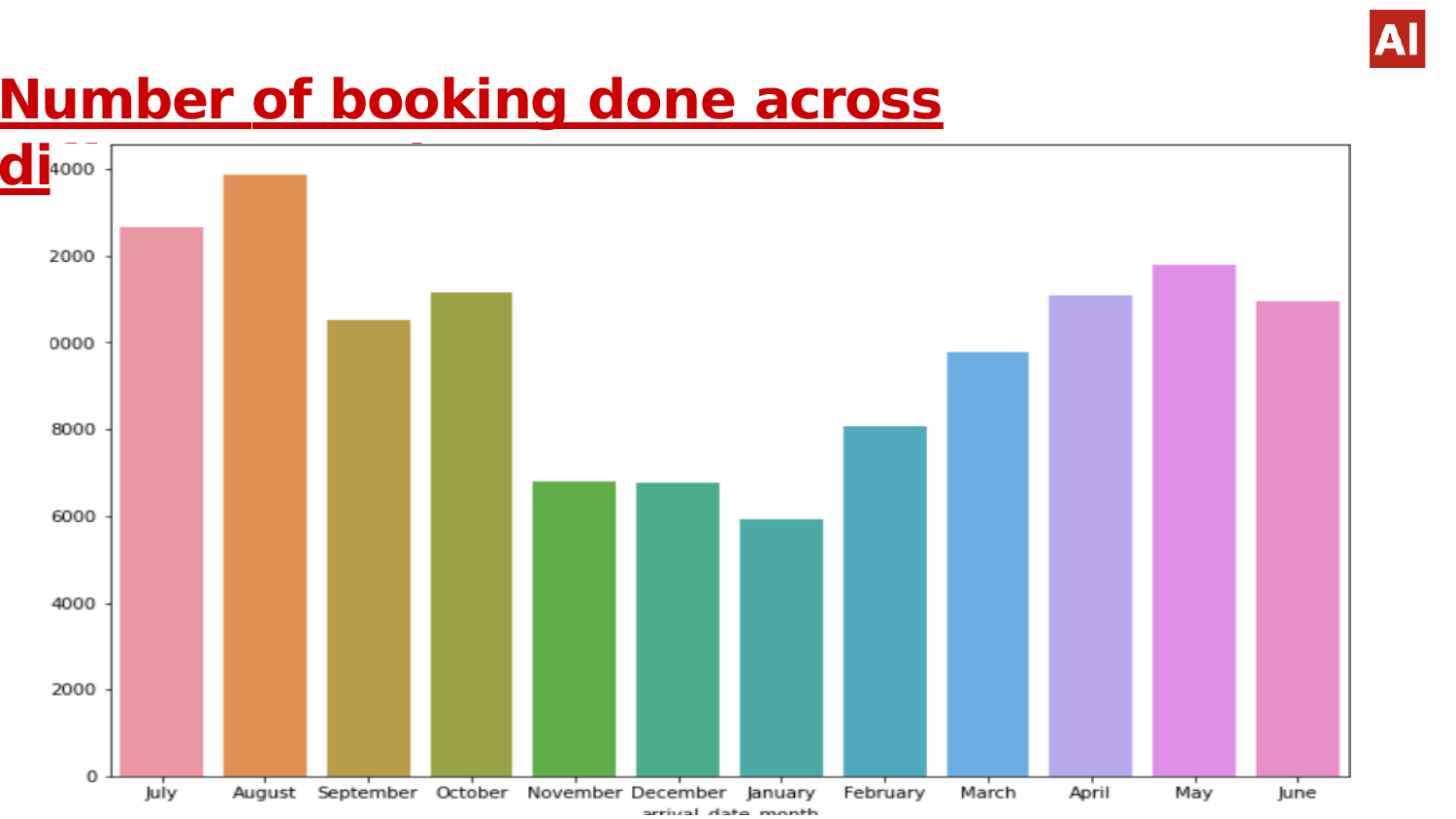

# Number of booking done across differentmonths